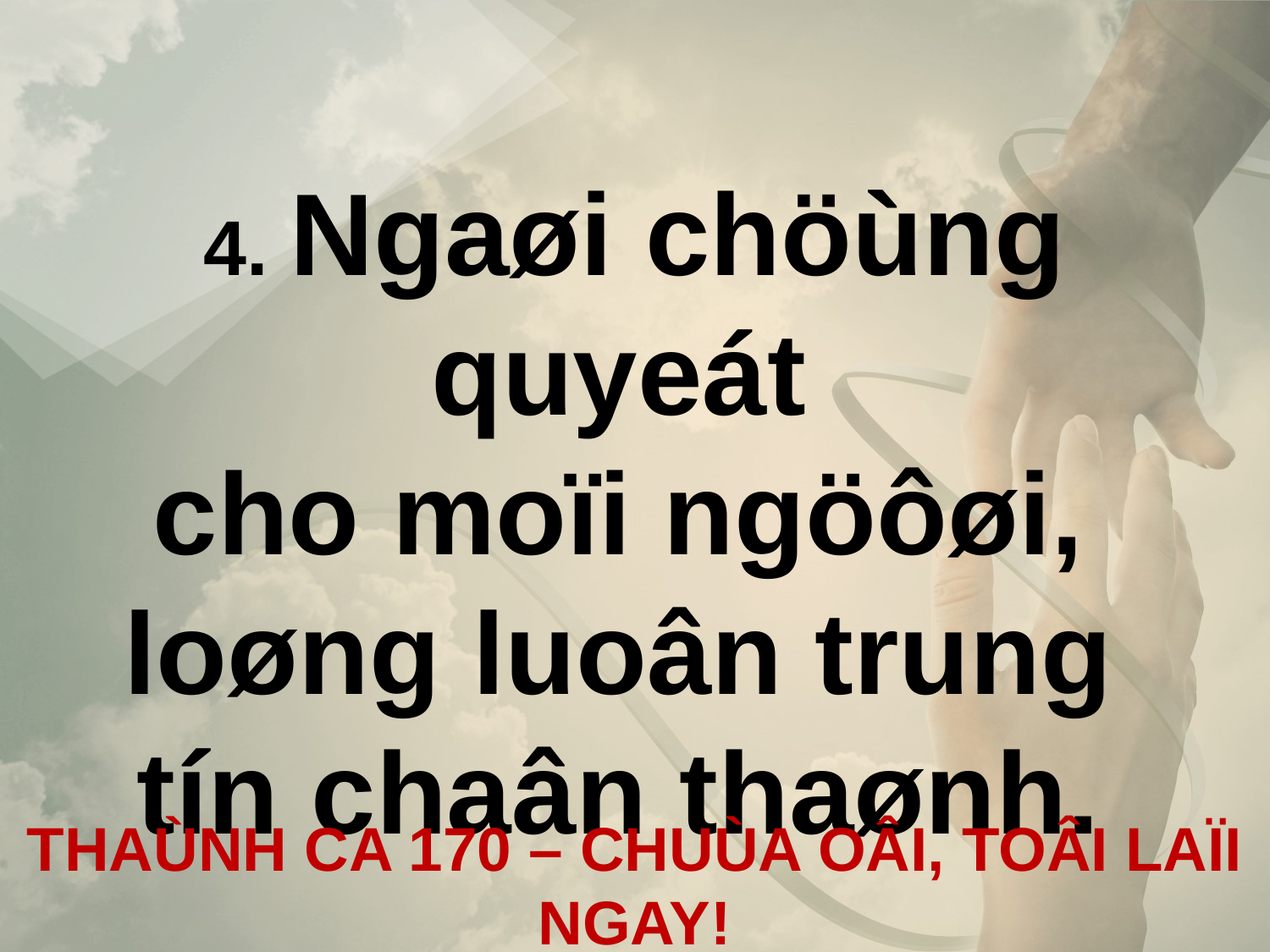

4. Ngaøi chöùng quyeát
cho moïi ngöôøi,
loøng luoân trung
tín chaân thaønh.
THAÙNH CA 170 – CHUÙA OÂI, TOÂI LAÏI NGAY!